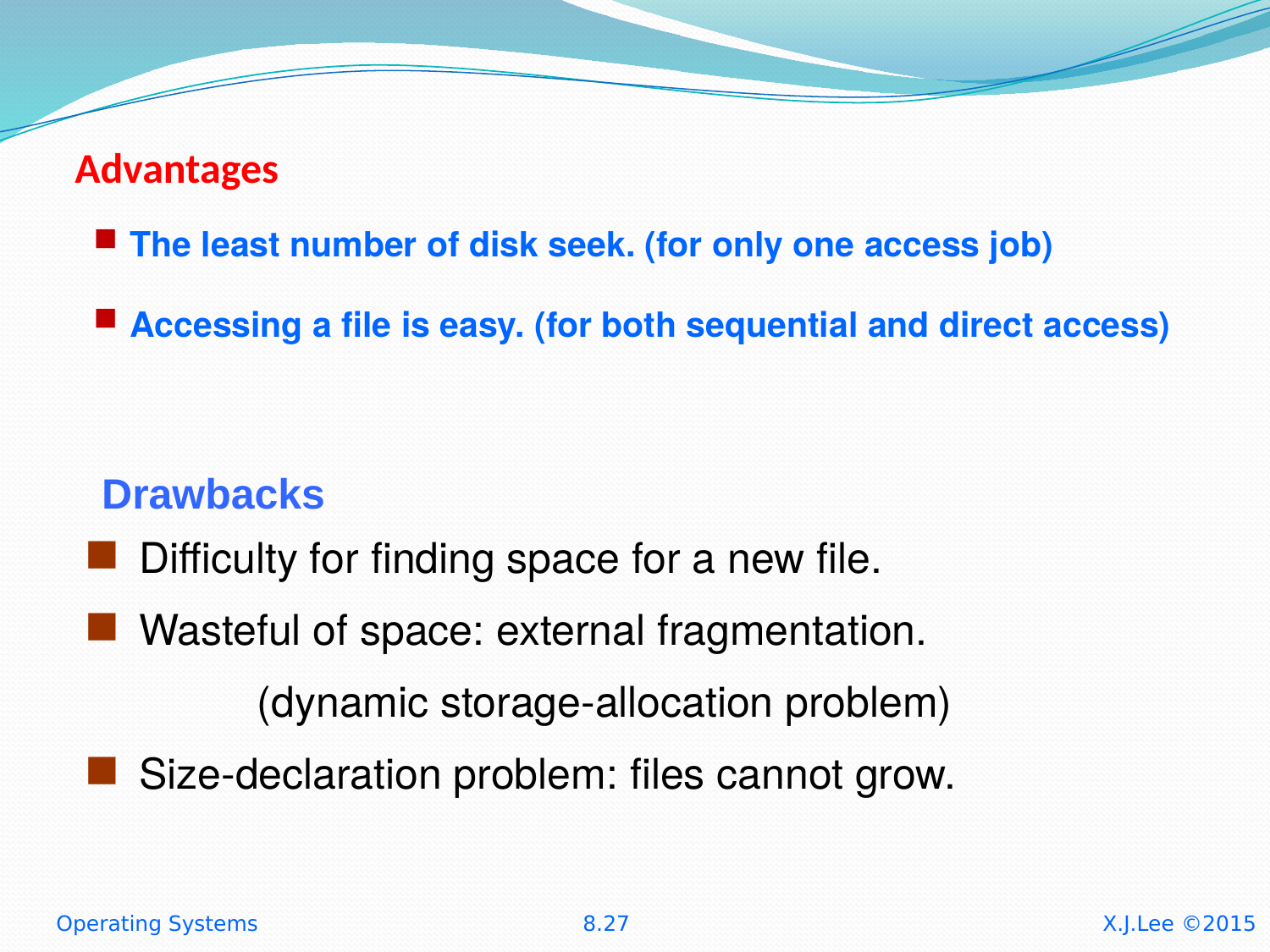

# Advantages
The least number of disk seek. (for only one access job)
Accessing a file is easy. (for both sequential and direct access)
Drawbacks
Difficulty for finding space for a new file.
Wasteful of space: external fragmentation.
              (dynamic storage-allocation problem)
Size-declaration problem: files cannot grow.
Operating Systems
8.27
X.J.Lee ©2015